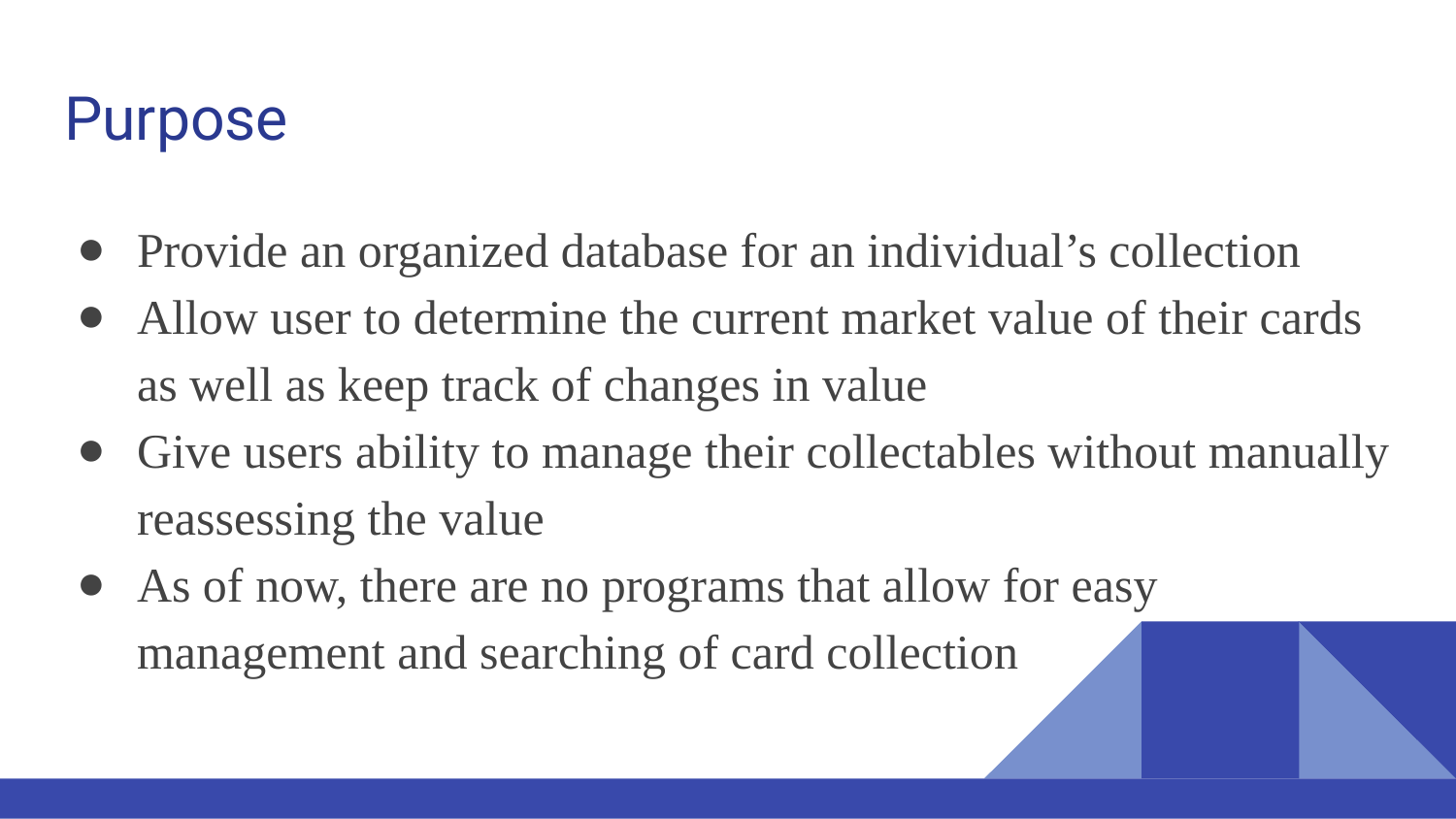

# Purpose
Provide an organized database for an individual’s collection
Allow user to determine the current market value of their cards as well as keep track of changes in value
Give users ability to manage their collectables without manually reassessing the value
As of now, there are no programs that allow for easy management and searching of card collection